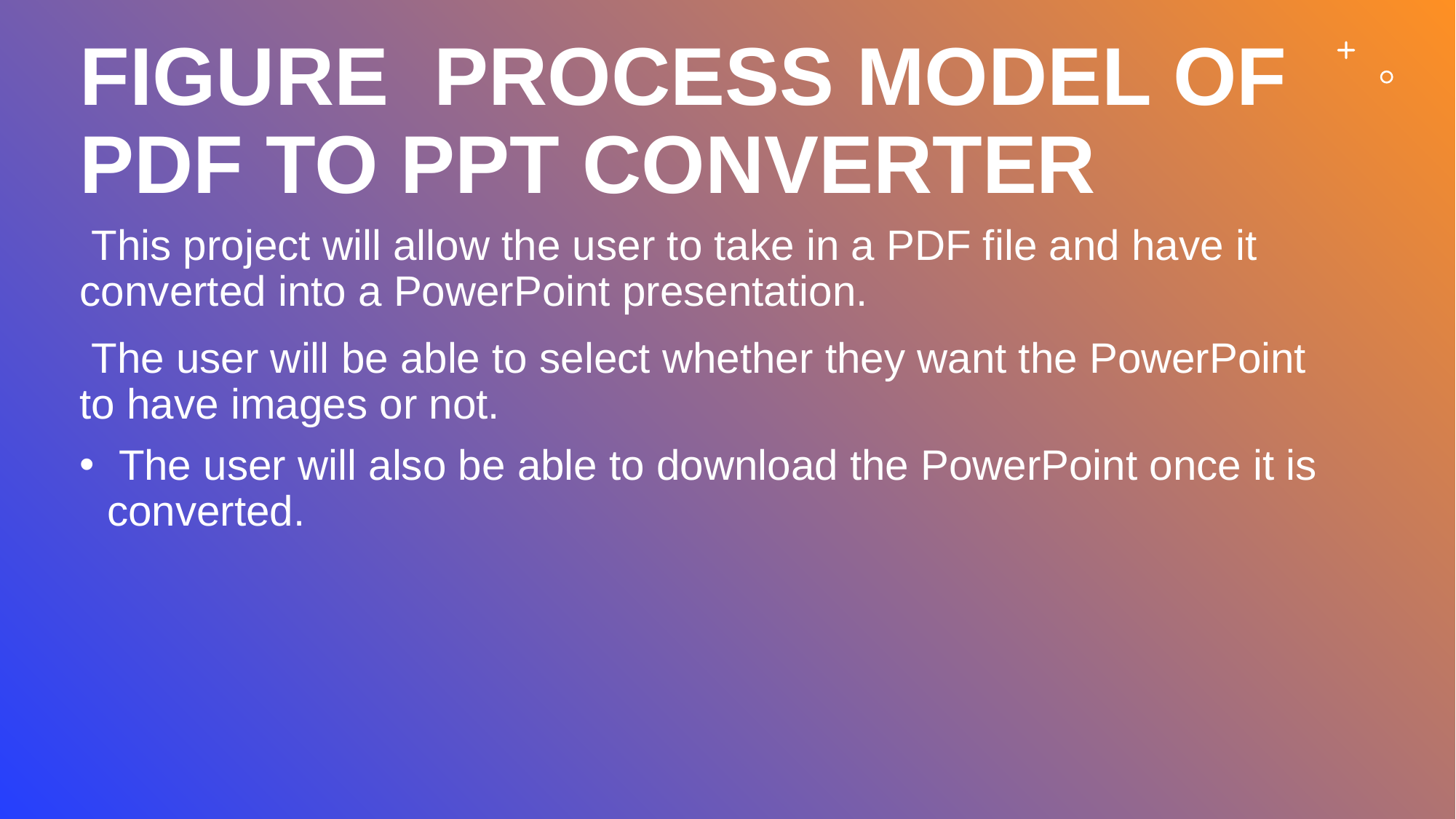

# Figure  Process Model of PDF to PPT Converter
 This project will allow the user to take in a PDF file and have it converted into a PowerPoint presentation.
 The user will be able to select whether they want the PowerPoint to have images or not.
 The user will also be able to download the PowerPoint once it is converted.